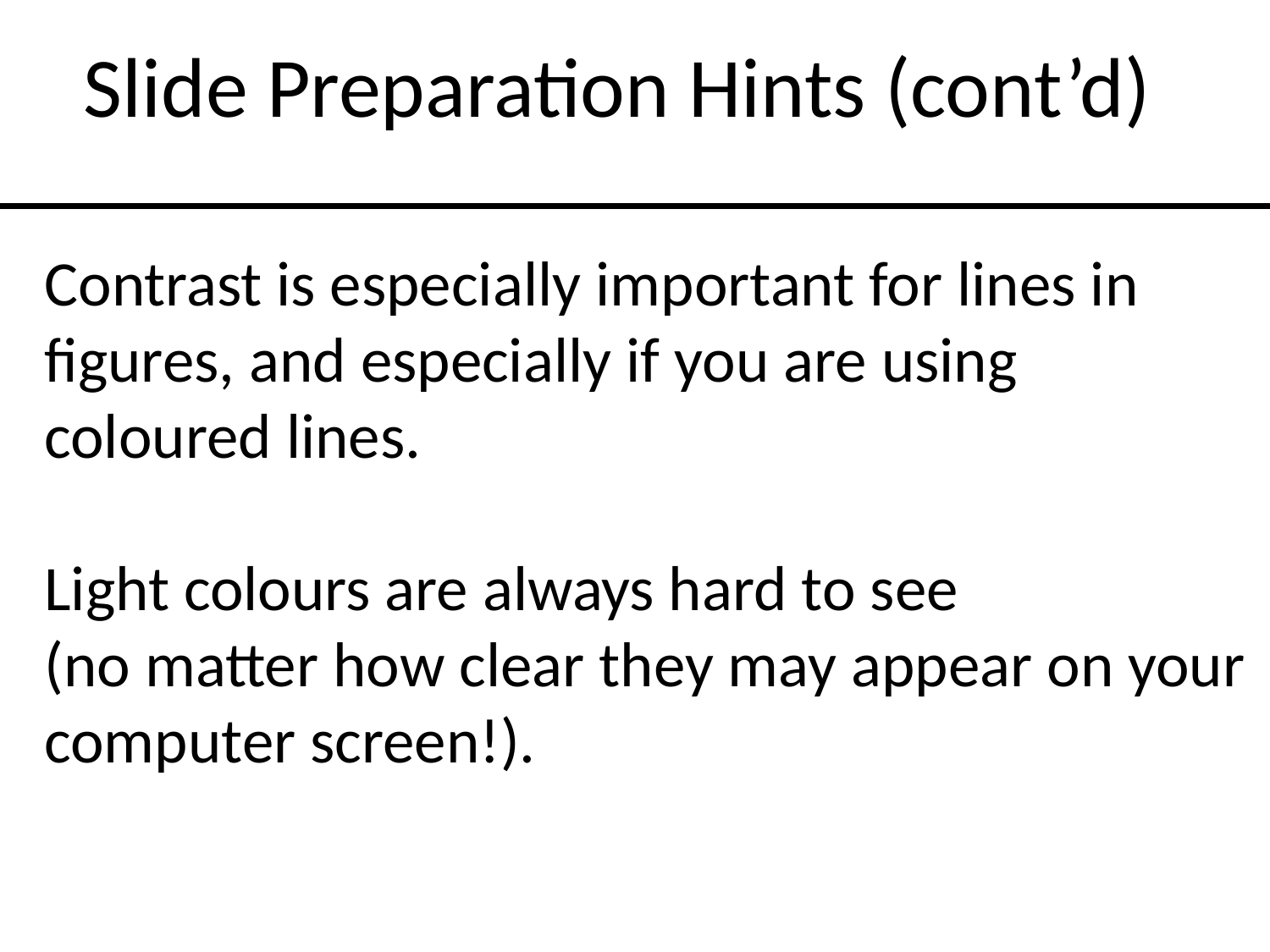

Slide Preparation Hints (cont’d)
Contrast is especially important for lines in figures, and especially if you are using coloured lines.

Light colours are always hard to see
(no matter how clear they may appear on your computer screen!).